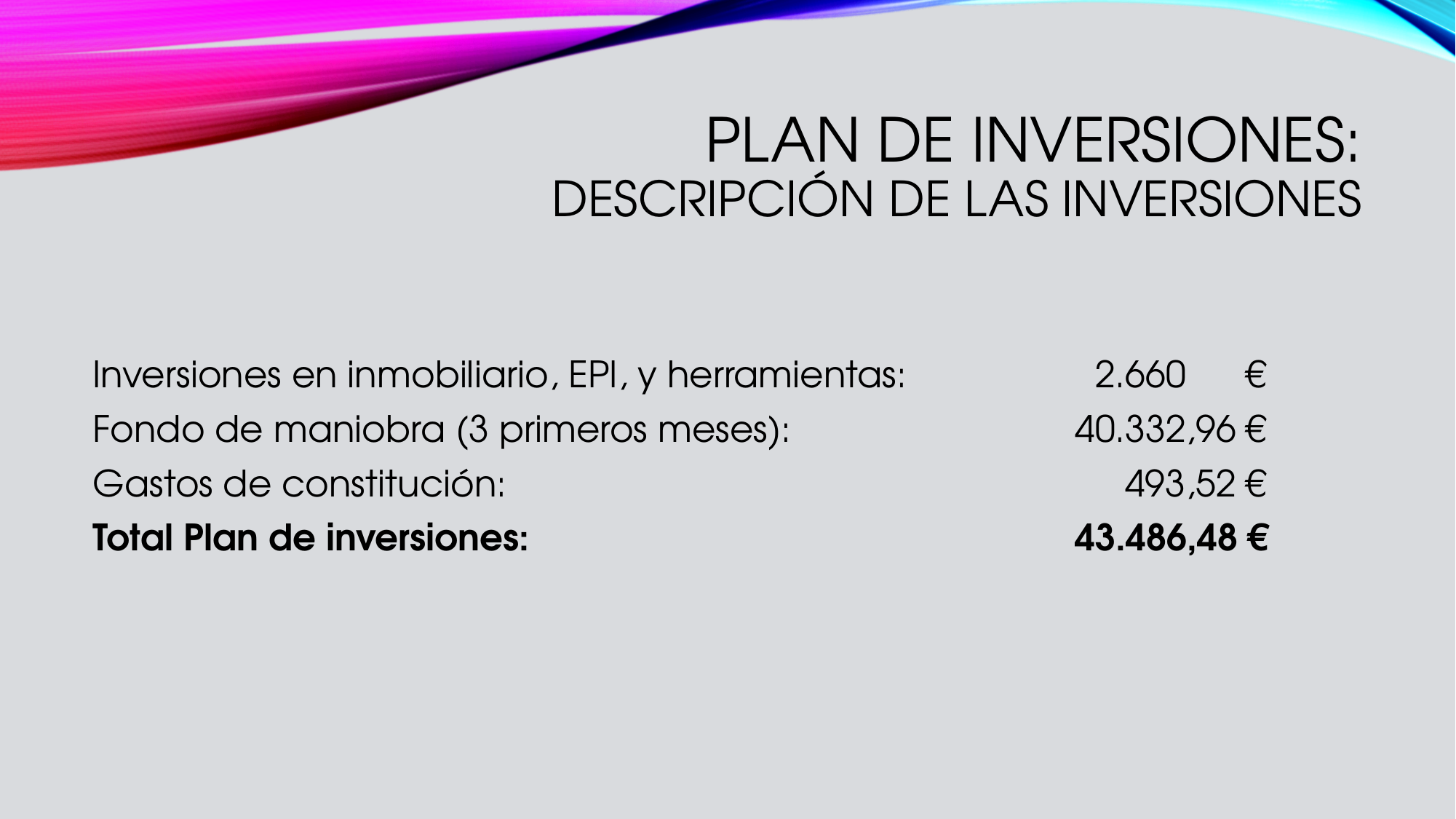

# Plan de inversiones: Descripción de las inversiones
Inversiones en inmobiliario, EPI, y herramientas: 	 	  2.660      €
Fondo de maniobra (3 primeros meses): 			40.332,96 €
Gastos de constitución:					     	     493,52 €
Total Plan de inversiones: 					43.486,48 €